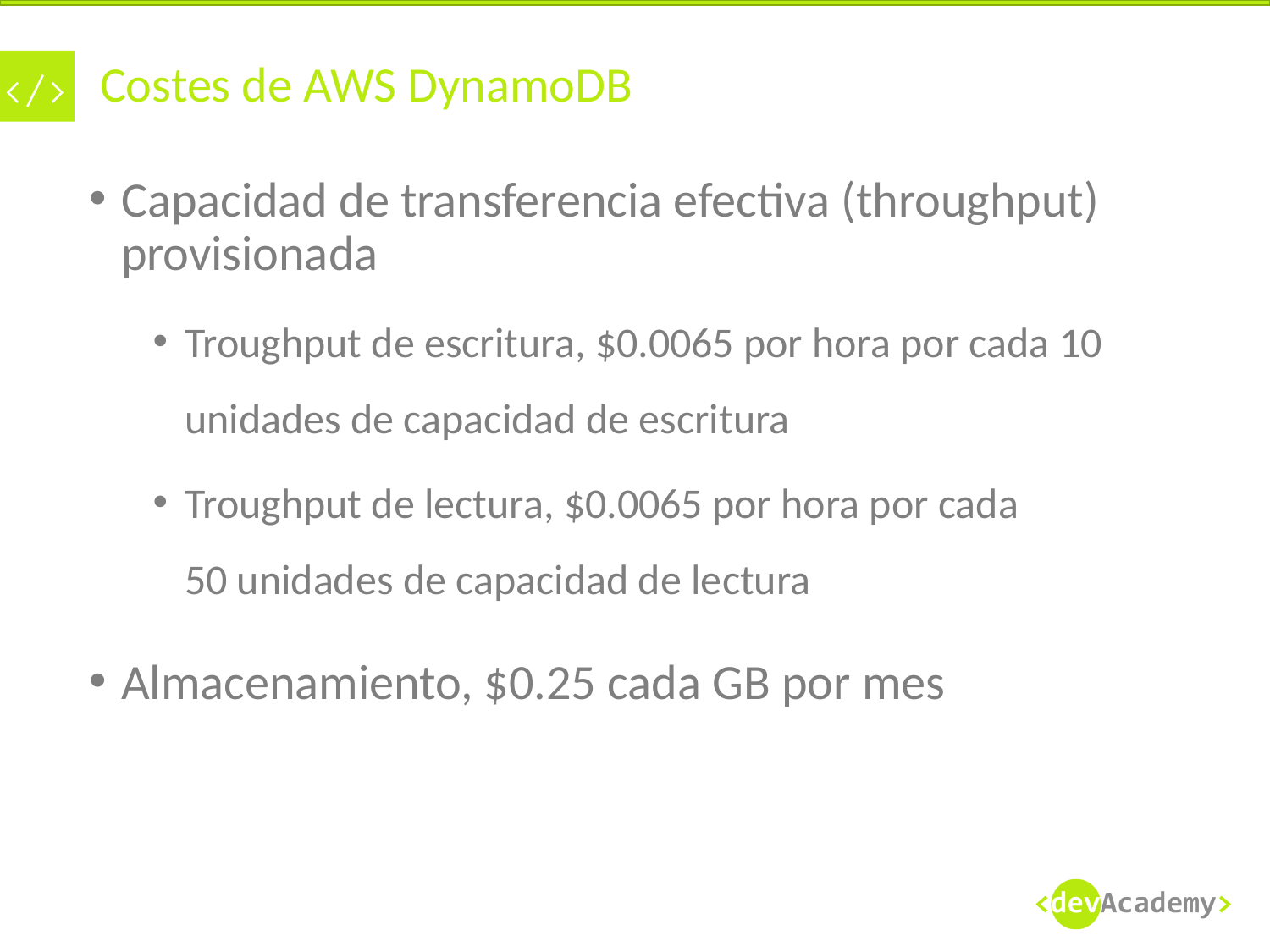

# Costes de AWS DynamoDB
Capacidad de transferencia efectiva (throughput) provisionada
Troughput de escritura, $0.0065 por hora por cada 10 unidades de capacidad de escritura
Troughput de lectura, $0.0065 por hora por cada 50 unidades de capacidad de lectura
Almacenamiento, $0.25 cada GB por mes